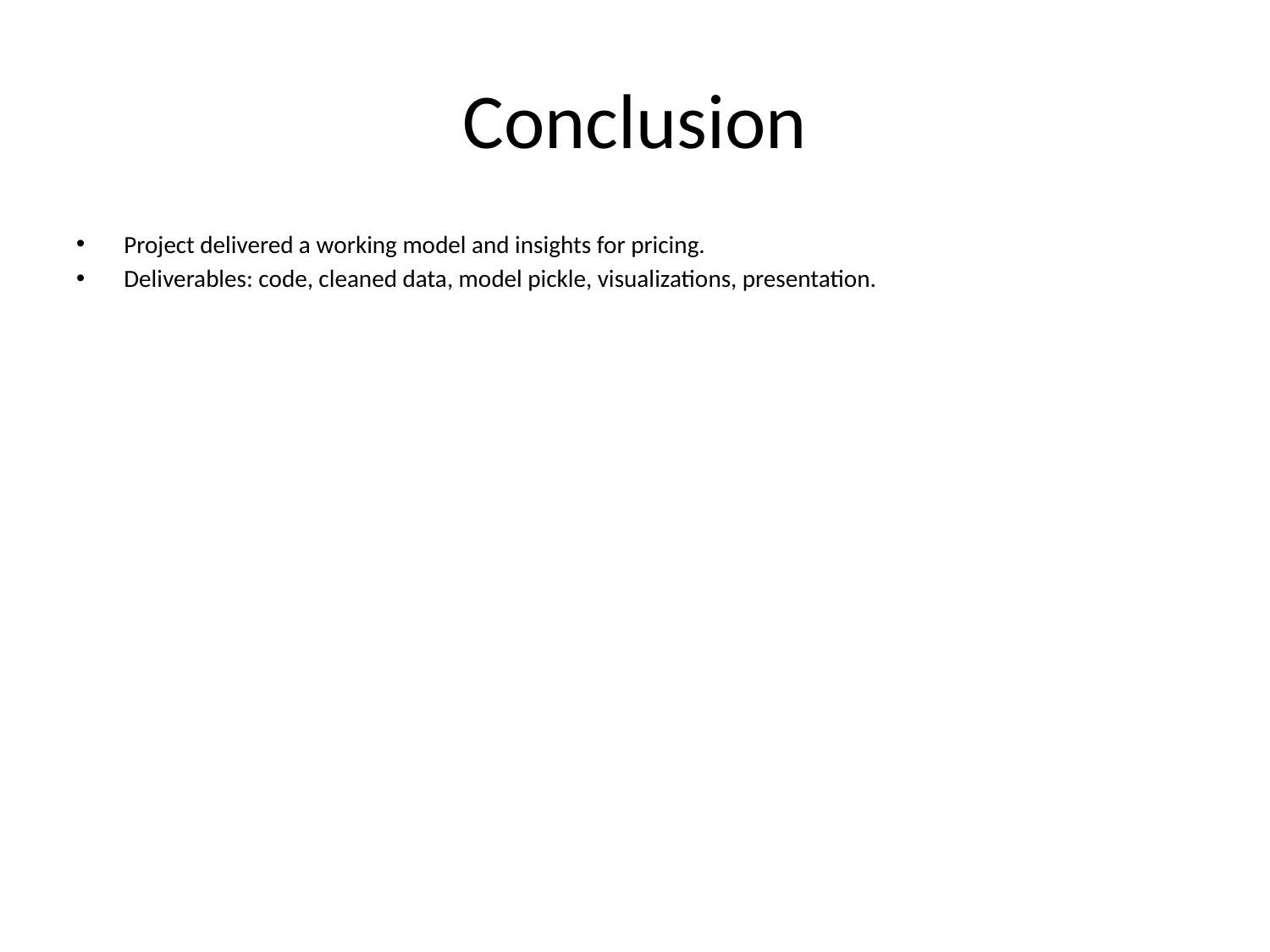

# Conclusion
Project delivered a working model and insights for pricing.
Deliverables: code, cleaned data, model pickle, visualizations, presentation.